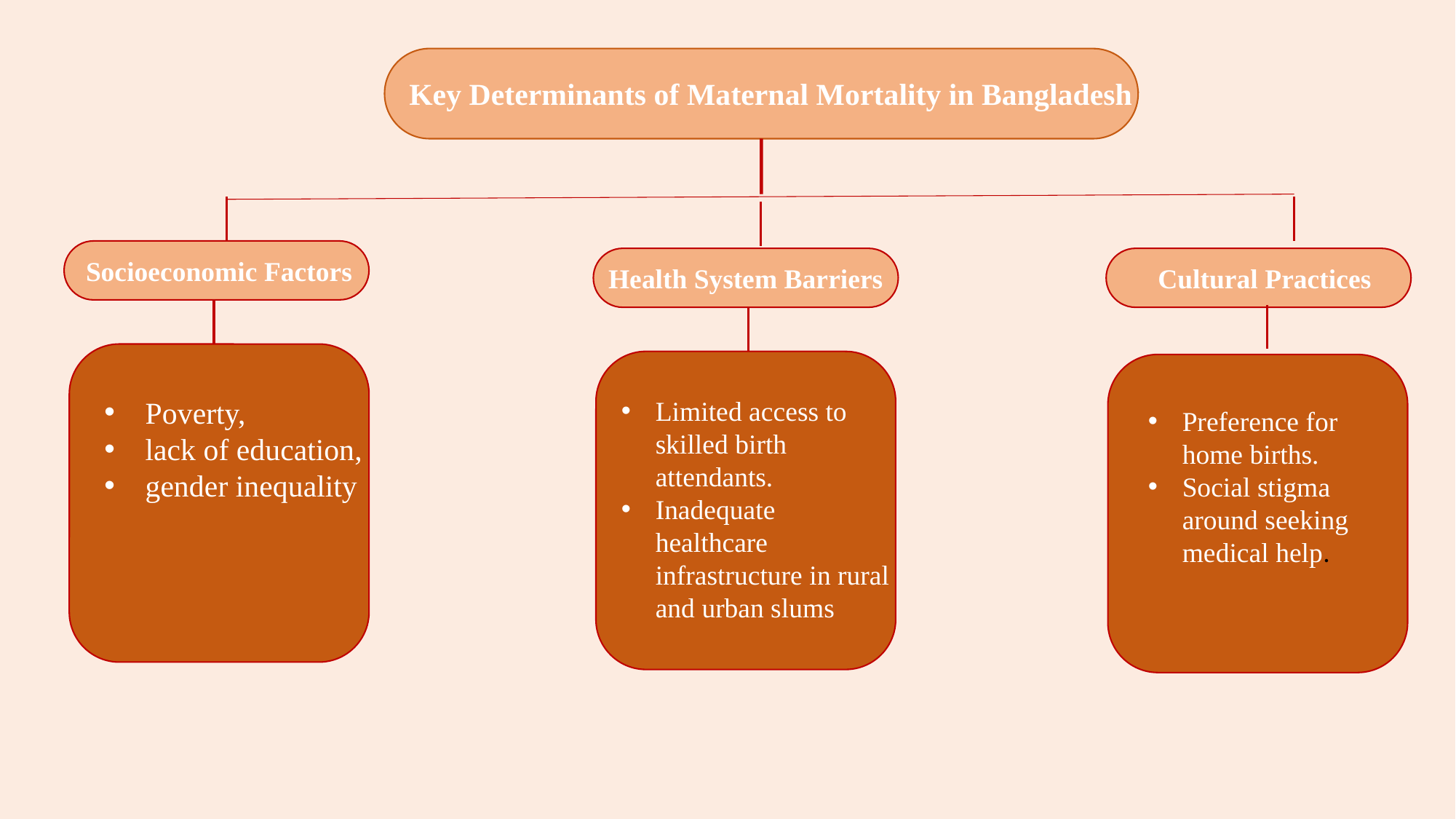

Key Determinants of Maternal Mortality in Bangladesh

Socioeconomic Factors

Cultural Practices

Health System Barriers

Poverty,
lack of education,
gender inequality

Limited access to skilled birth attendants.
Inadequate healthcare infrastructure in rural and urban slums

Preference for home births.
Social stigma around seeking medical help.